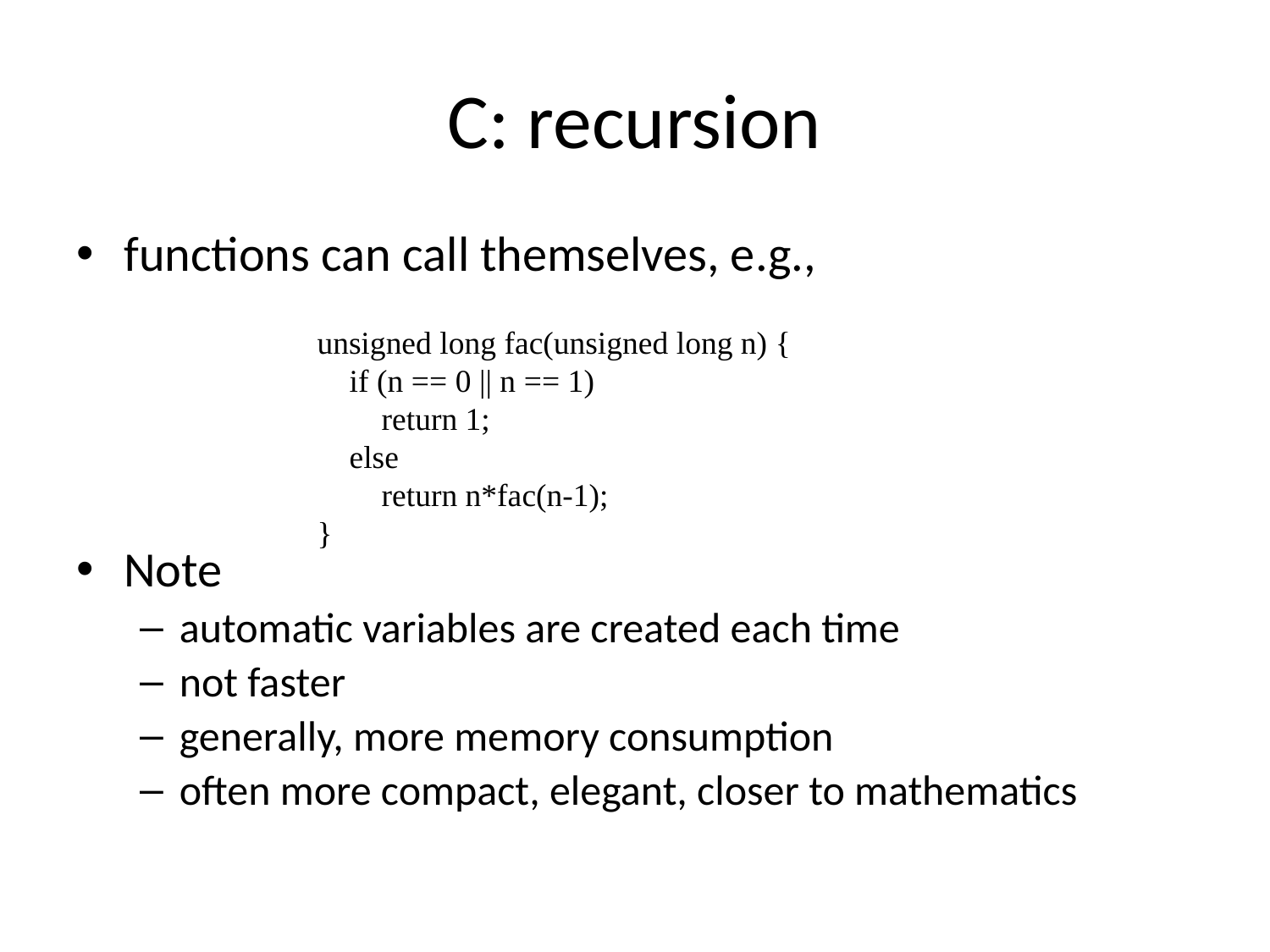

# C: recursion
functions can call themselves, e.g.,

Note
automatic variables are created each time
not faster
generally, more memory consumption
often more compact, elegant, closer to mathematics
unsigned long fac(unsigned long n) {
    if (n == 0 || n == 1)
        return 1;
    else
        return n*fac(n-1);
}